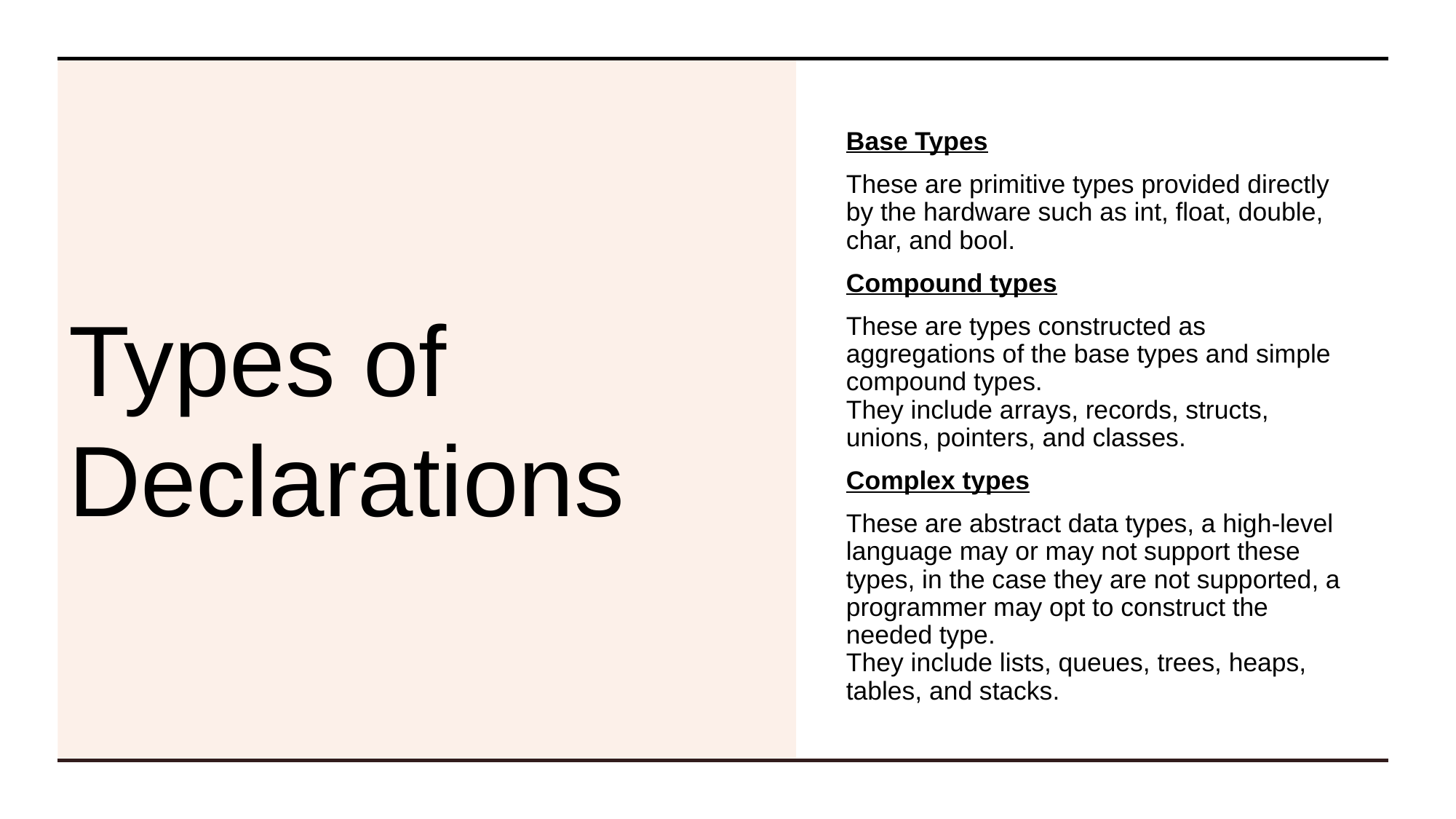

Types of Declarations
Base Types
These are primitive types provided directly by the hardware such as int, float, double, char, and bool.
Compound types
These are types constructed as aggregations of the base types and simple compound types.
They include arrays, records, structs, unions, pointers, and classes.
Complex types
These are abstract data types, a high-level language may or may not support these types, in the case they are not supported, a programmer may opt to construct the needed type.
They include lists, queues, trees, heaps, tables, and stacks.